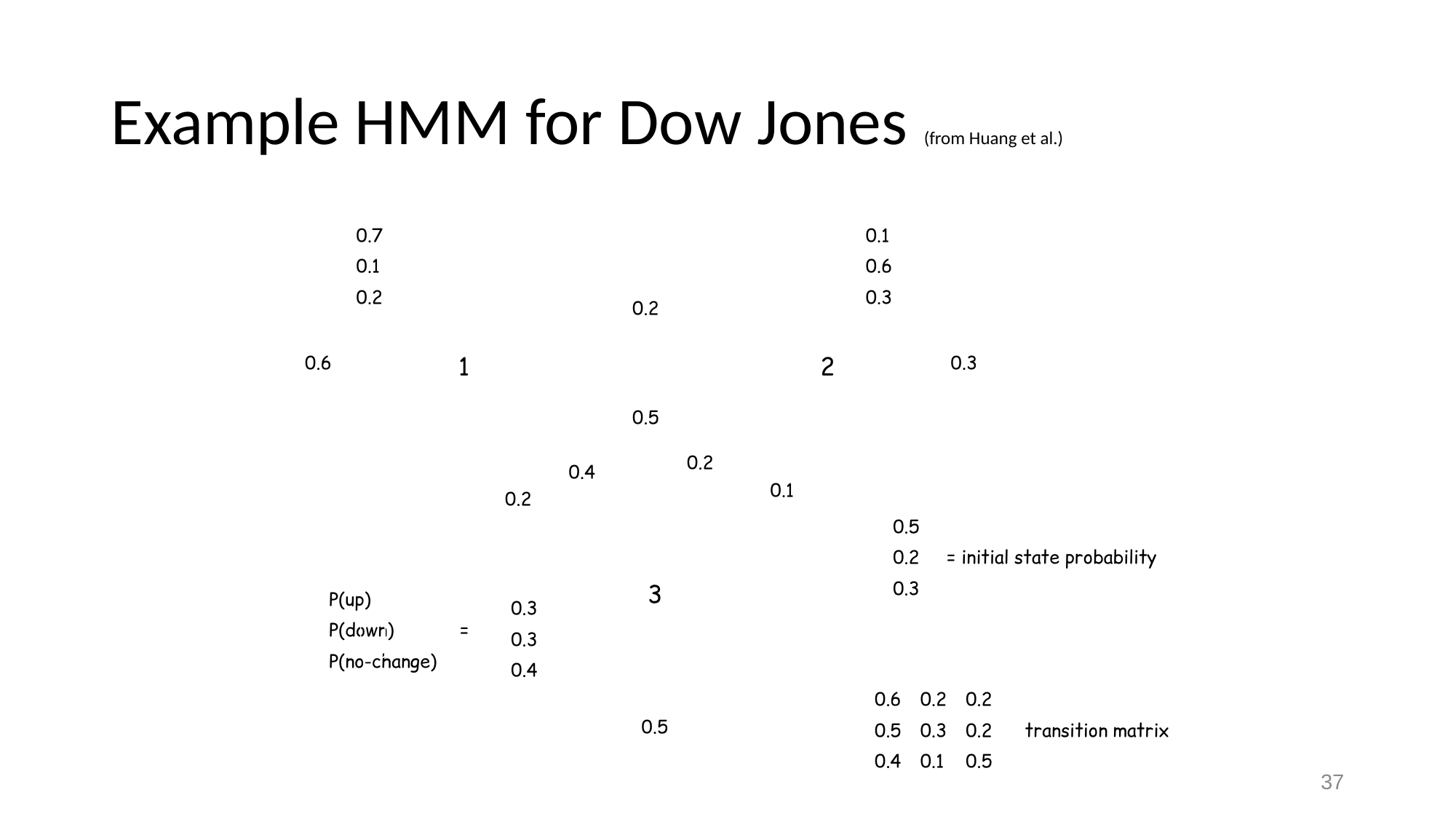

# Example HMM for Dow Jones (from Huang et al.)
0.7
0.1
0.2
0.1
0.6
0.3

0.2

0.6
1
2
0.3

0.5

0.2
0.4
0.1
0.2
0.5
0.2     = initial state probability
0.3

3
P(up)
P(down)	    =
P(no-change)
0.3
0.3
0.4

0.6
0.5
0.4
0.2
0.3
0.1
0.2
0.2      transition matrix
0.5

0.5
37